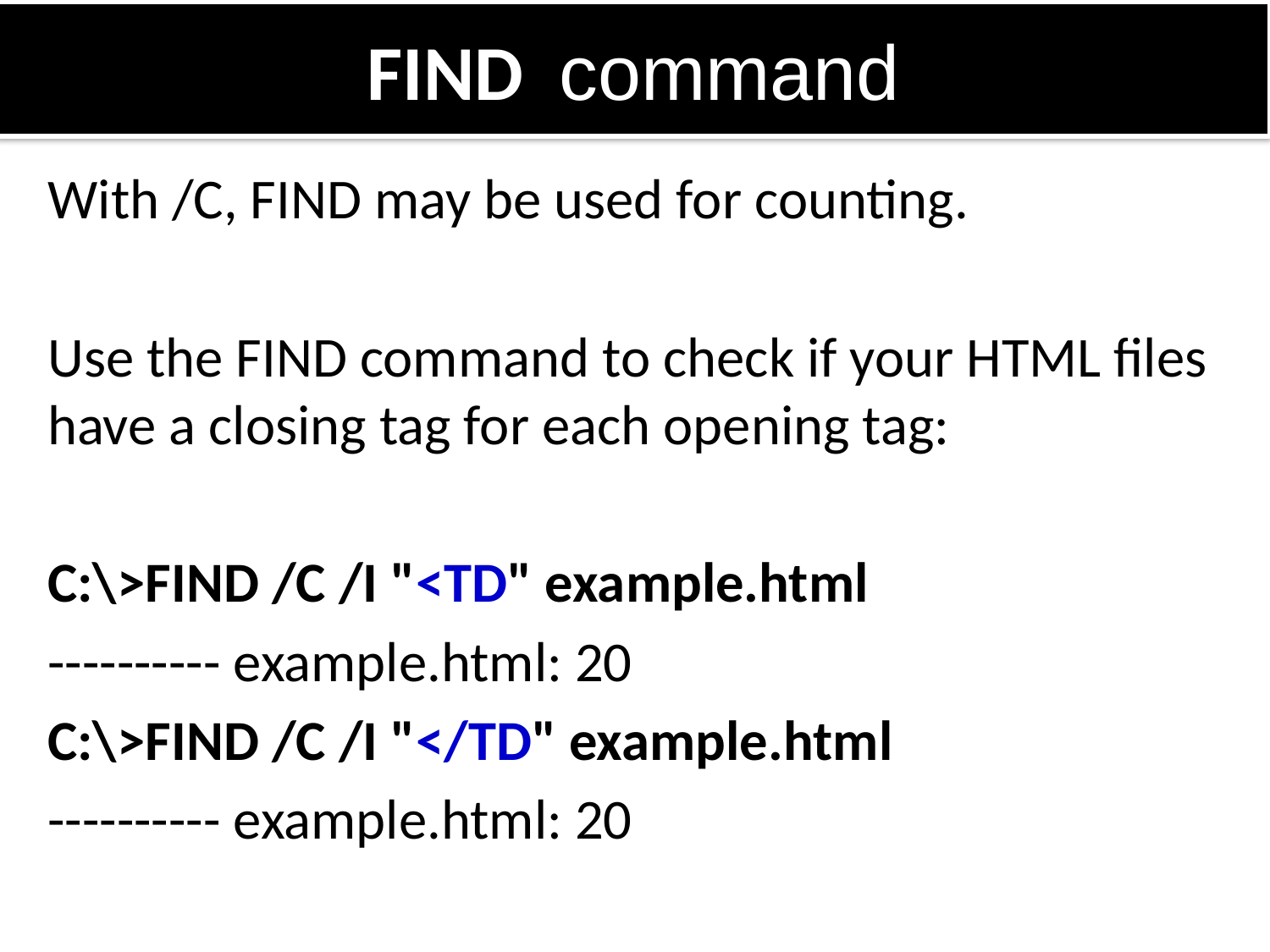

# FIND  command
With /C, FIND may be used for counting.

Use the FIND command to check if your HTML files have a closing tag for each opening tag:

C:\>FIND /C /I "<TD" example.html
---------- example.html: 20
C:\>FIND /C /I "</TD" example.html
---------- example.html: 20